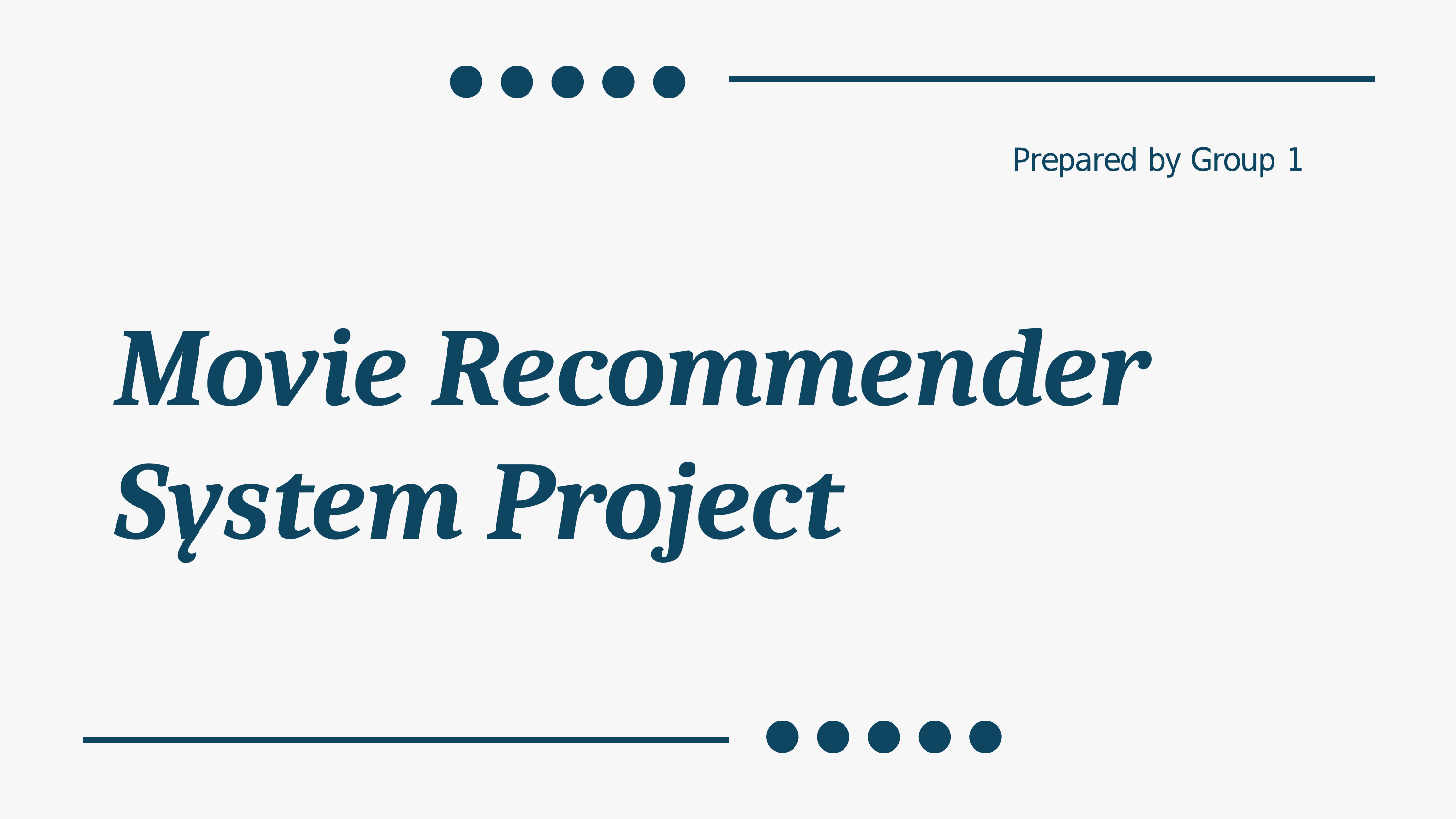

Prepared by Group 1
# Movie Recommender System Project